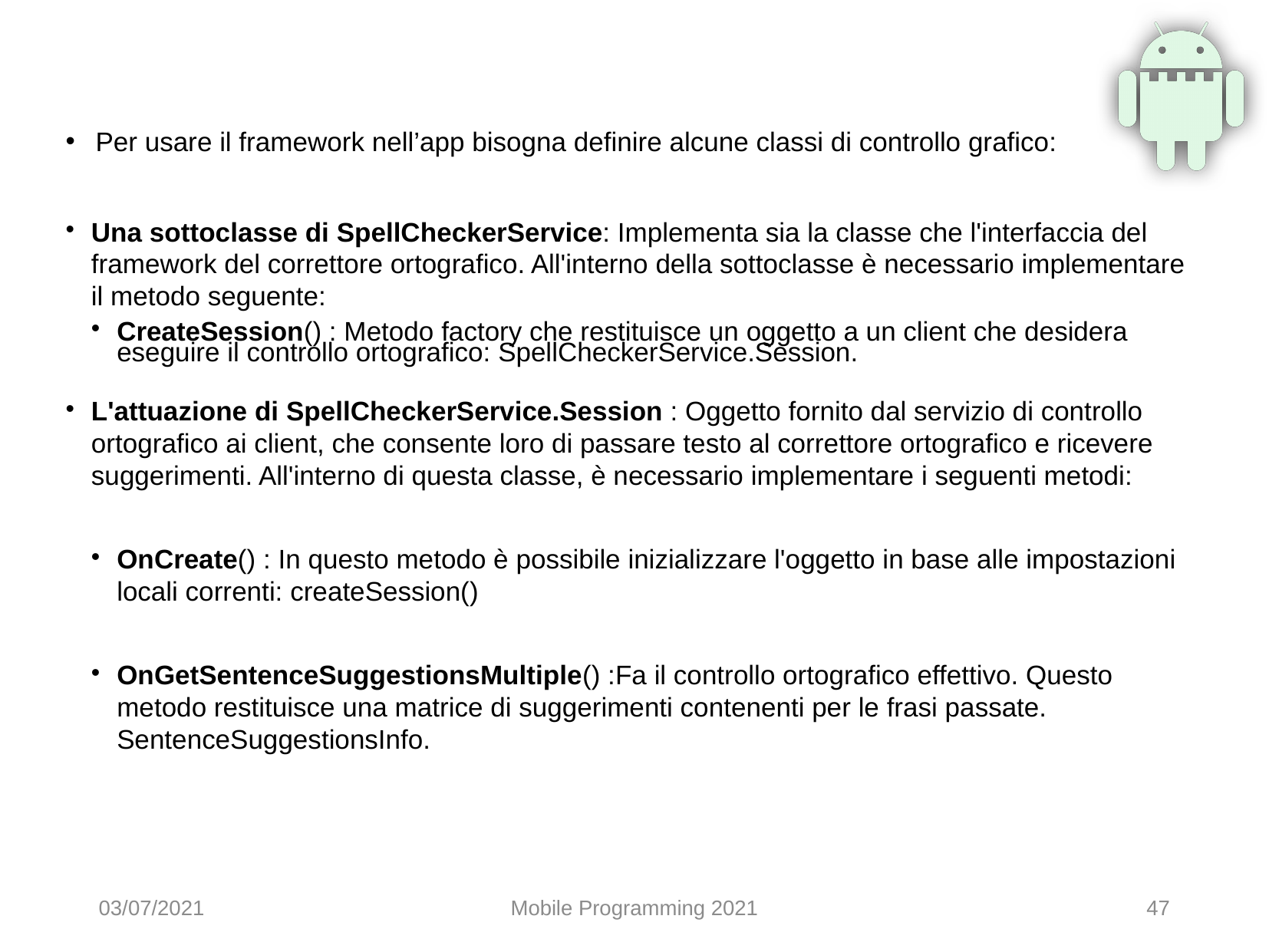

Per usare il framework nell’app bisogna definire alcune classi di controllo grafico:

Una sottoclasse di SpellCheckerService: Implementa sia la classe che l'interfaccia del framework del correttore ortografico. All'interno della sottoclasse è necessario implementare il metodo seguente:
CreateSession() : Metodo factory che restituisce un oggetto a un client che desidera eseguire il controllo ortografico: SpellCheckerService.Session.
L'attuazione di SpellCheckerService.Session : Oggetto fornito dal servizio di controllo ortografico ai client, che consente loro di passare testo al correttore ortografico e ricevere suggerimenti. All'interno di questa classe, è necessario implementare i seguenti metodi:

OnCreate() : In questo metodo è possibile inizializzare l'oggetto in base alle impostazioni locali correnti: createSession()

OnGetSentenceSuggestionsMultiple() :Fa il controllo ortografico effettivo. Questo metodo restituisce una matrice di suggerimenti contenenti per le frasi passate. SentenceSuggestionsInfo.

03/07/2021
Mobile Programming 2021
47